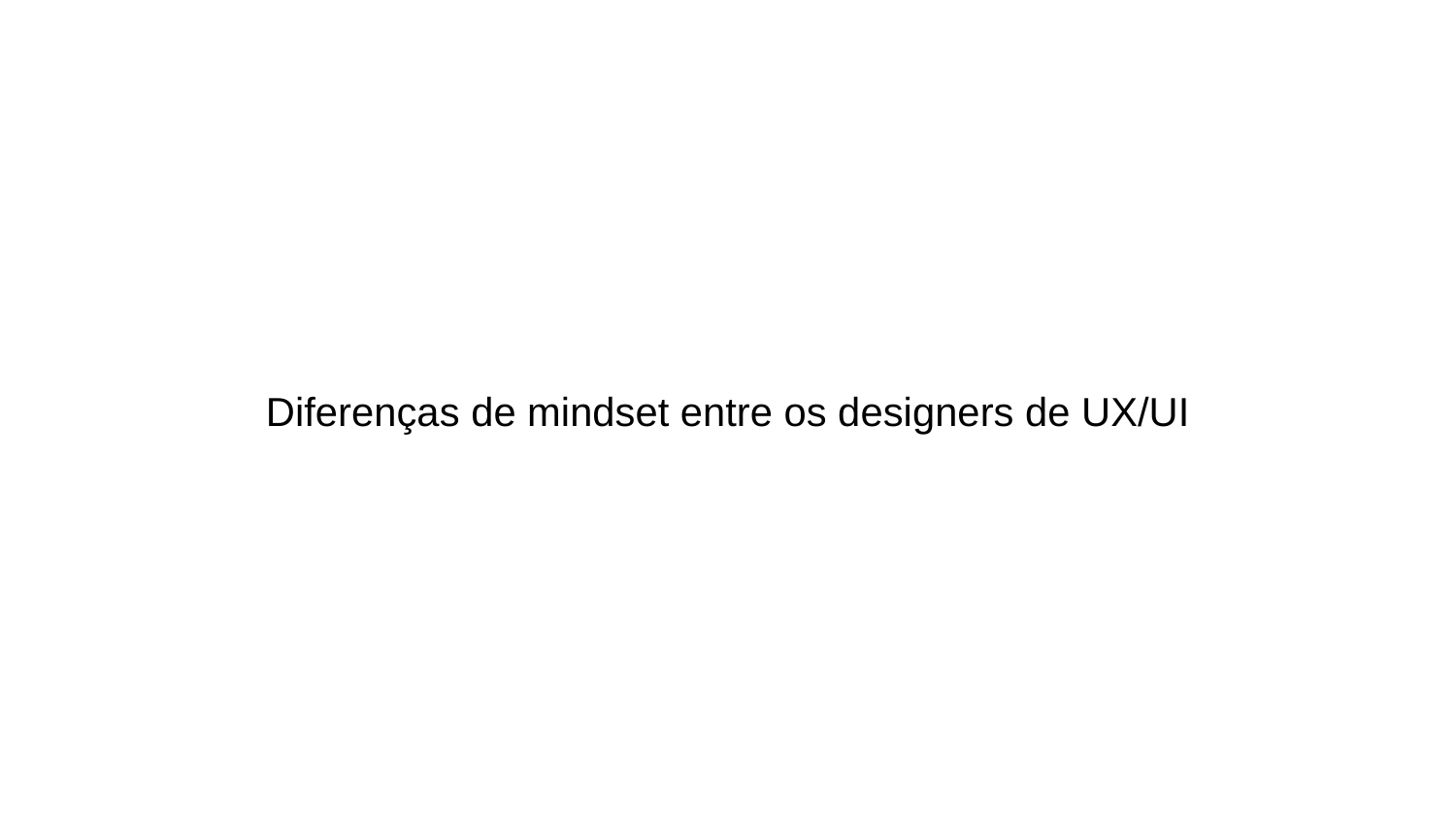

Diferenças de mindset entre os designers de UX/UI